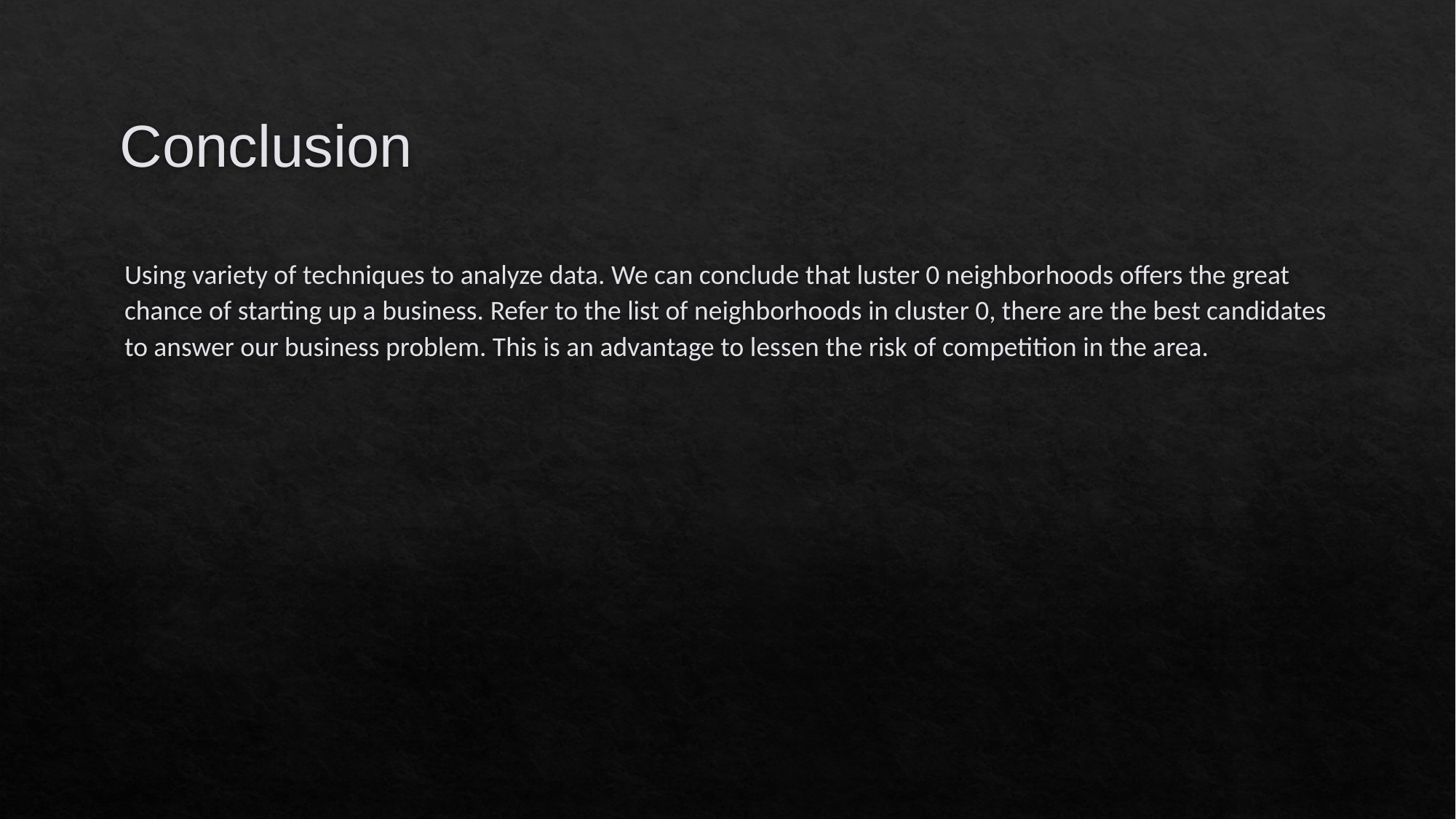

# Conclusion
Using variety of techniques to analyze data. We can conclude that luster 0 neighborhoods offers the great chance of starting up a business. Refer to the list of neighborhoods in cluster 0, there are the best candidates to answer our business problem. This is an advantage to lessen the risk of competition in the area.